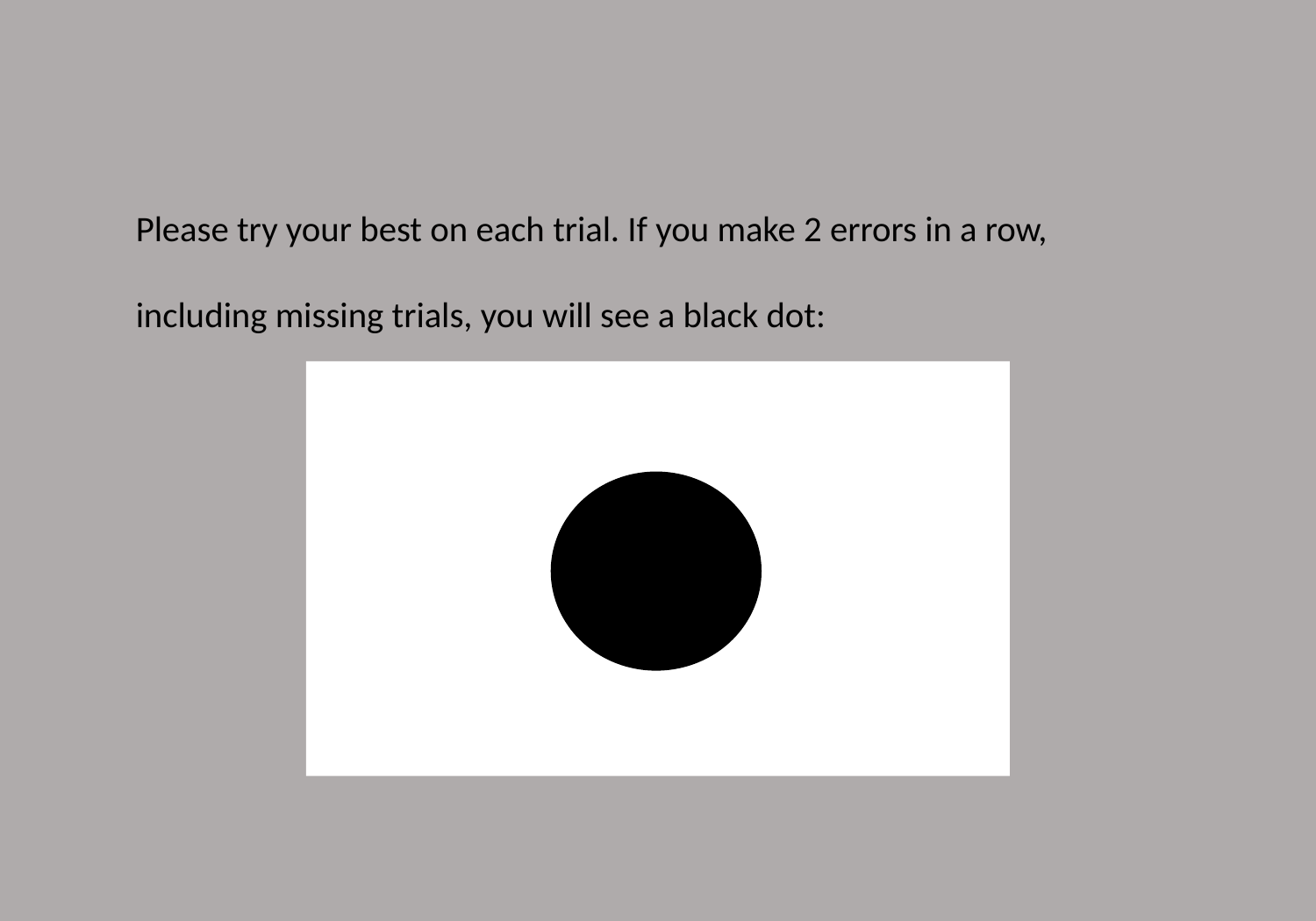

Please try your best on each trial. If you make 2 errors in a row,

including missing trials, you will see a black dot:

+

+